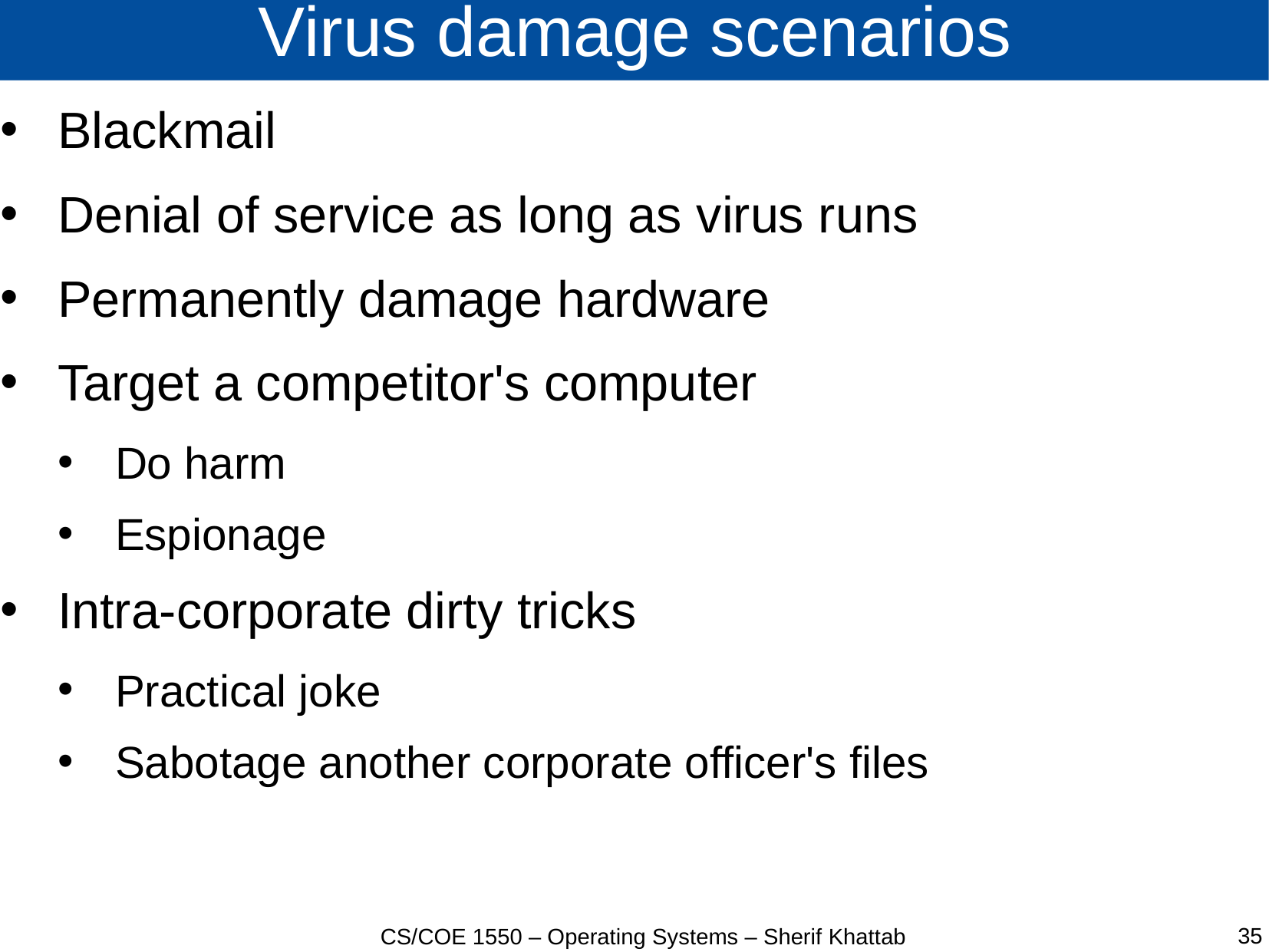

# Virus damage scenarios
Blackmail
Denial of service as long as virus runs
Permanently damage hardware
Target a competitor's computer
Do harm
Espionage
Intra-corporate dirty tricks
Practical joke
Sabotage another corporate officer's files
35
CS/COE 1550 – Operating Systems – Sherif Khattab